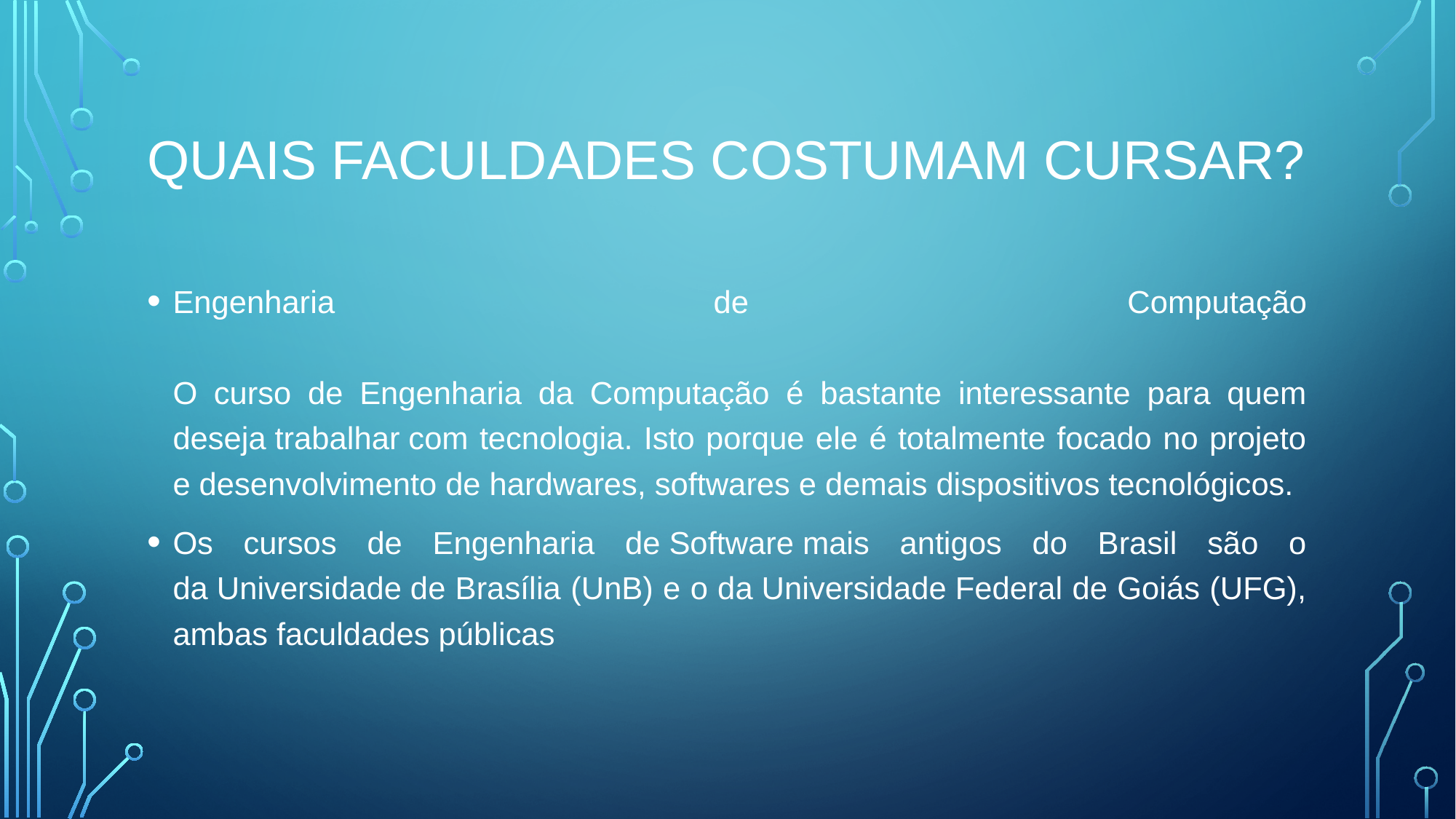

# Quais faculdades costumam cursar?
Engenharia de Computação
O curso de Engenharia da Computação é bastante interessante para quem deseja trabalhar com tecnologia. Isto porque ele é totalmente focado no projeto e desenvolvimento de hardwares, softwares e demais dispositivos tecnológicos.
Os cursos de Engenharia de Software mais antigos do Brasil são o da Universidade de Brasília (UnB) e o da Universidade Federal de Goiás (UFG), ambas faculdades públicas